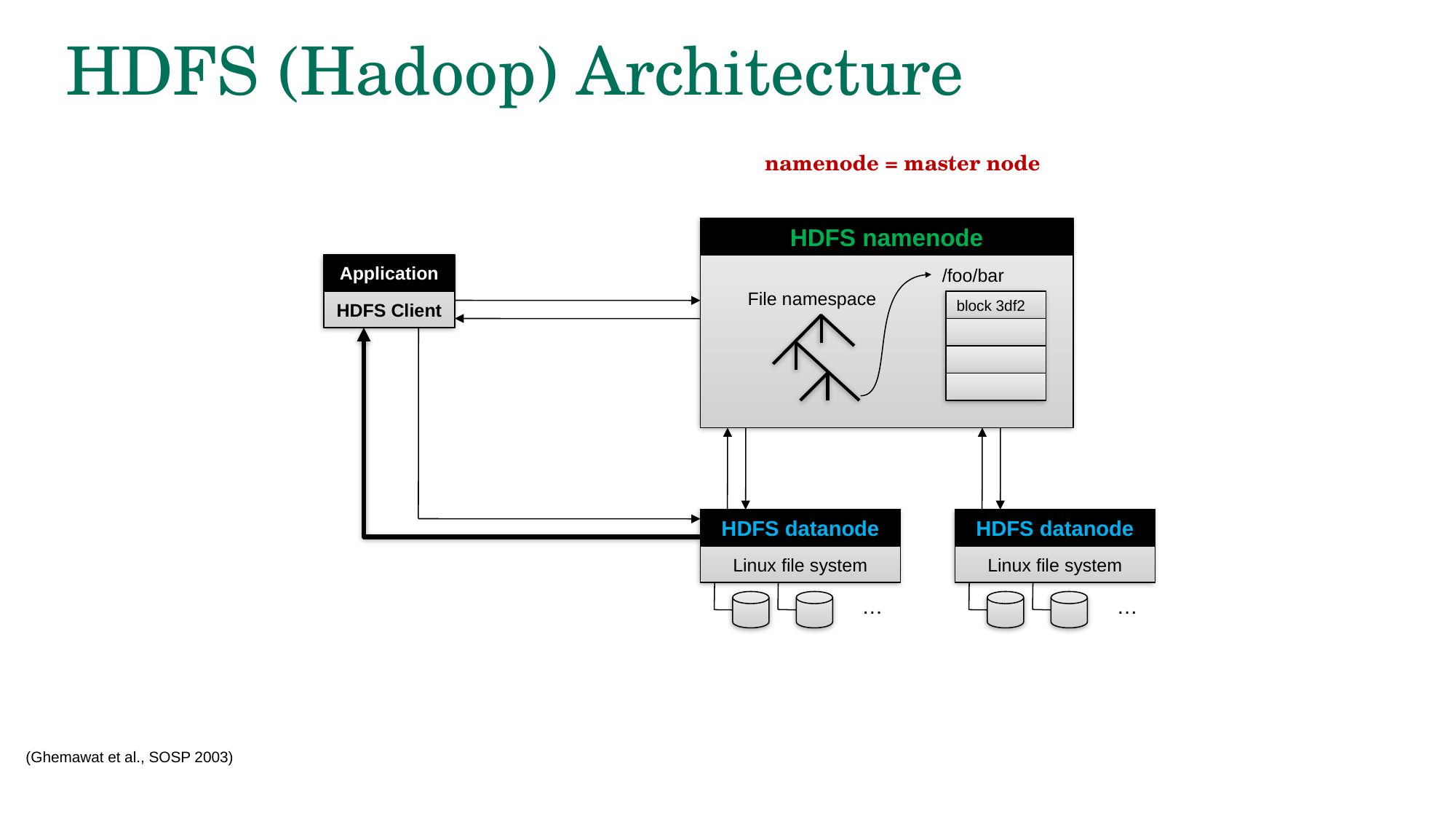

# HDFS (Hadoop) Architecture
namenode = master node

HDFS namenode

Application
/foo/bar
(file name, block id)
File namespace
HDFS Client
block 3df2

(block id, block location)

instructions to datanode

HDFS datanode
Linux file system
…

HDFS datanode
Linux file system
…

datanode state
(block id, byte range)
block data
(Ghemawat et al., SOSP 2003)